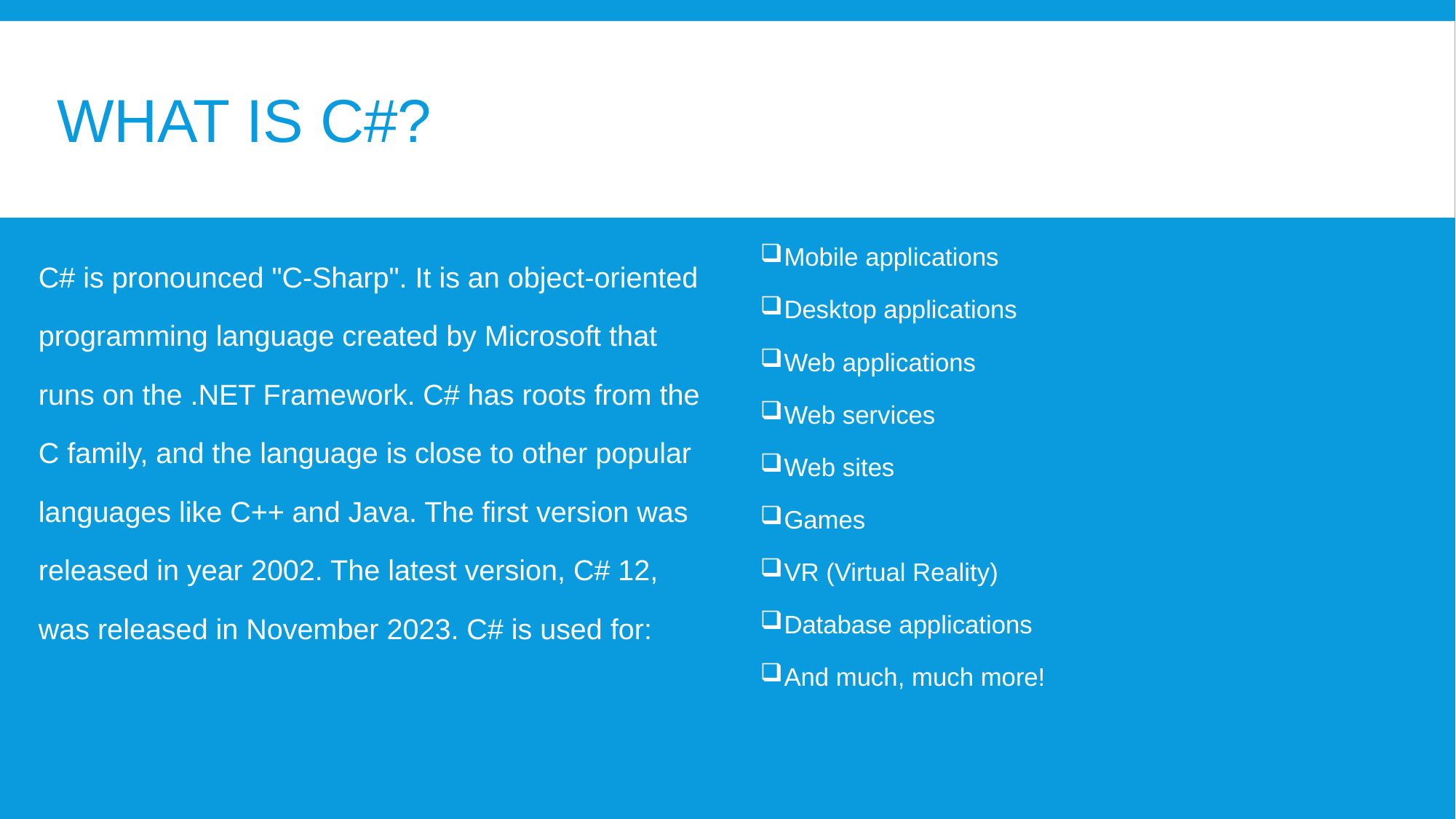

# What is c#?
C# is pronounced "C-Sharp". It is an object-oriented programming language created by Microsoft that runs on the .NET Framework. C# has roots from the C family, and the language is close to other popular languages like C++ and Java. The first version was released in year 2002. The latest version, C# 12, was released in November 2023. C# is used for:

Mobile applications
Desktop applications
Web applications
Web services
Web sites
Games
VR (Virtual Reality)
Database applications
And much, much more!